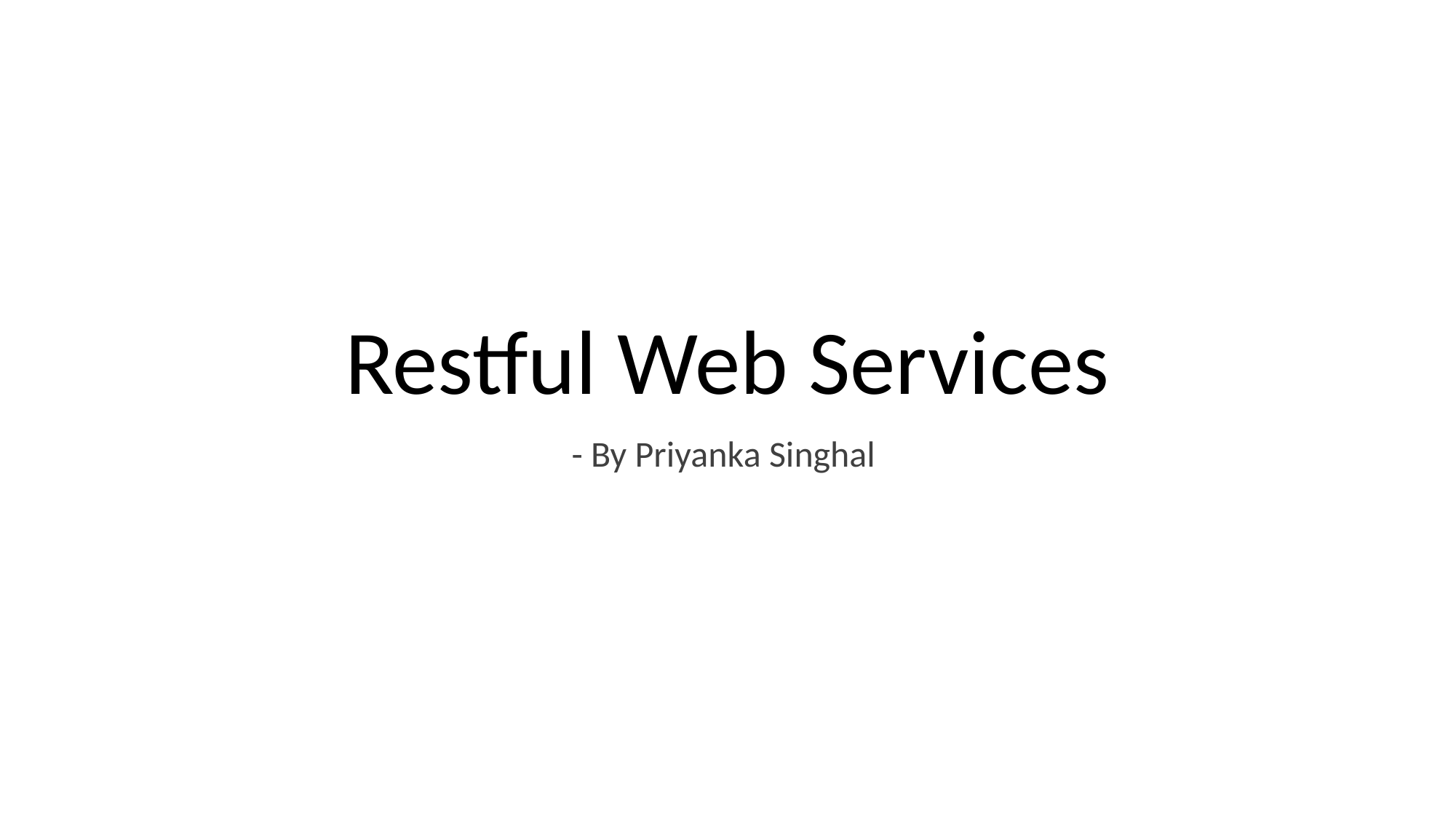

# Restful Web Services
- By Priyanka Singhal